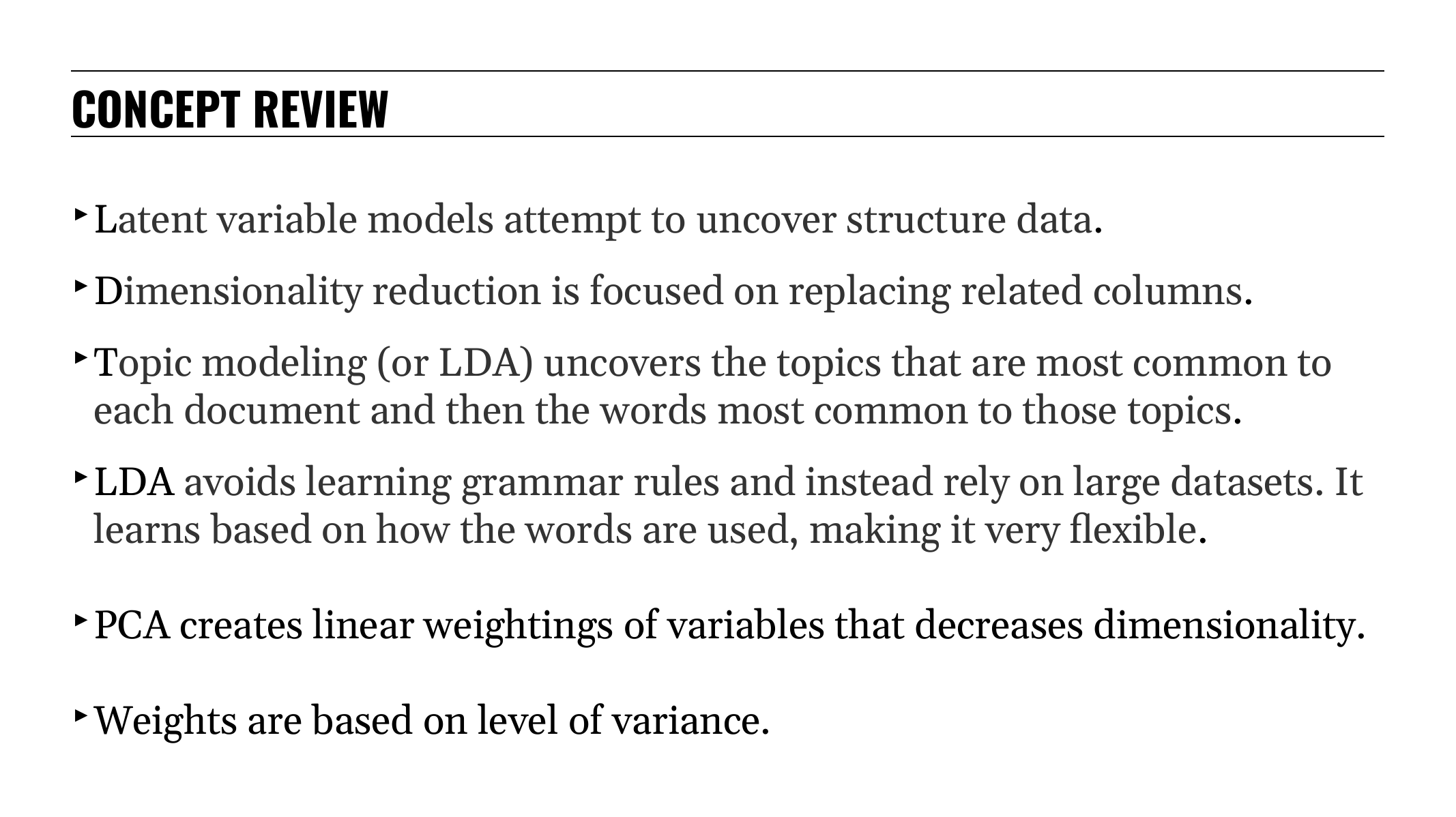

CONCEPT REVIEW

Latent variable models attempt to uncover structure data.

Dimensionality reduction is focused on replacing related columns.

Topic modeling (or LDA) uncovers the topics that are most common to each document and then the words most common to those topics.

LDA avoids learning grammar rules and instead rely on large datasets. It learns based on how the words are used, making it very flexible.

PCA creates linear weightings of variables that decreases dimensionality.

Weights are based on level of variance.